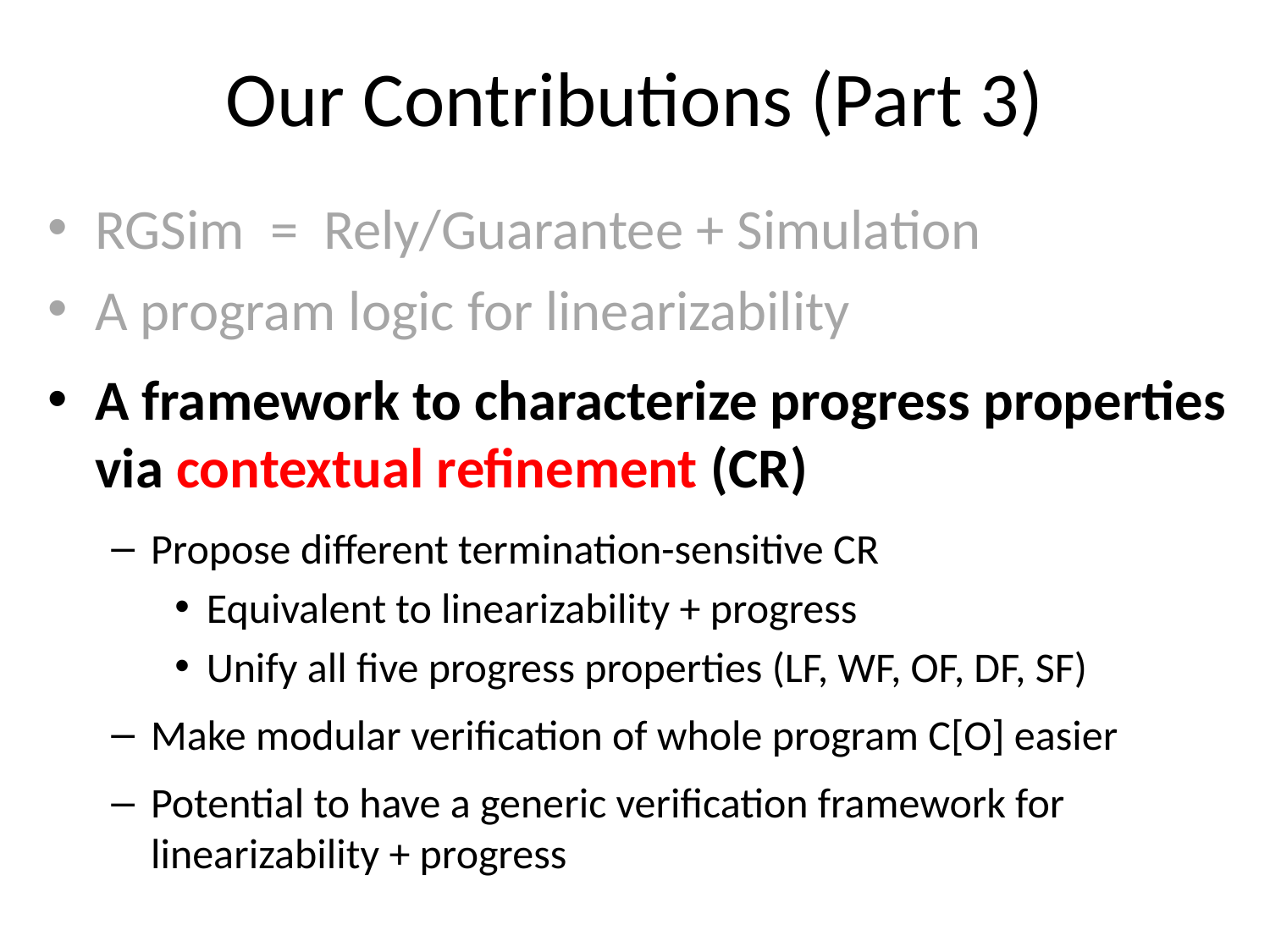

# Our Contributions (Part 3)
RGSim  =  Rely/Guarantee + Simulation
A program logic for linearizability
A framework to characterize progress properties via contextual refinement (CR)
Propose different termination-sensitive CR
Equivalent to linearizability + progress
Unify all five progress properties (LF, WF, OF, DF, SF)
Make modular verification of whole program C[O] easier
Potential to have a generic verification framework for linearizability + progress